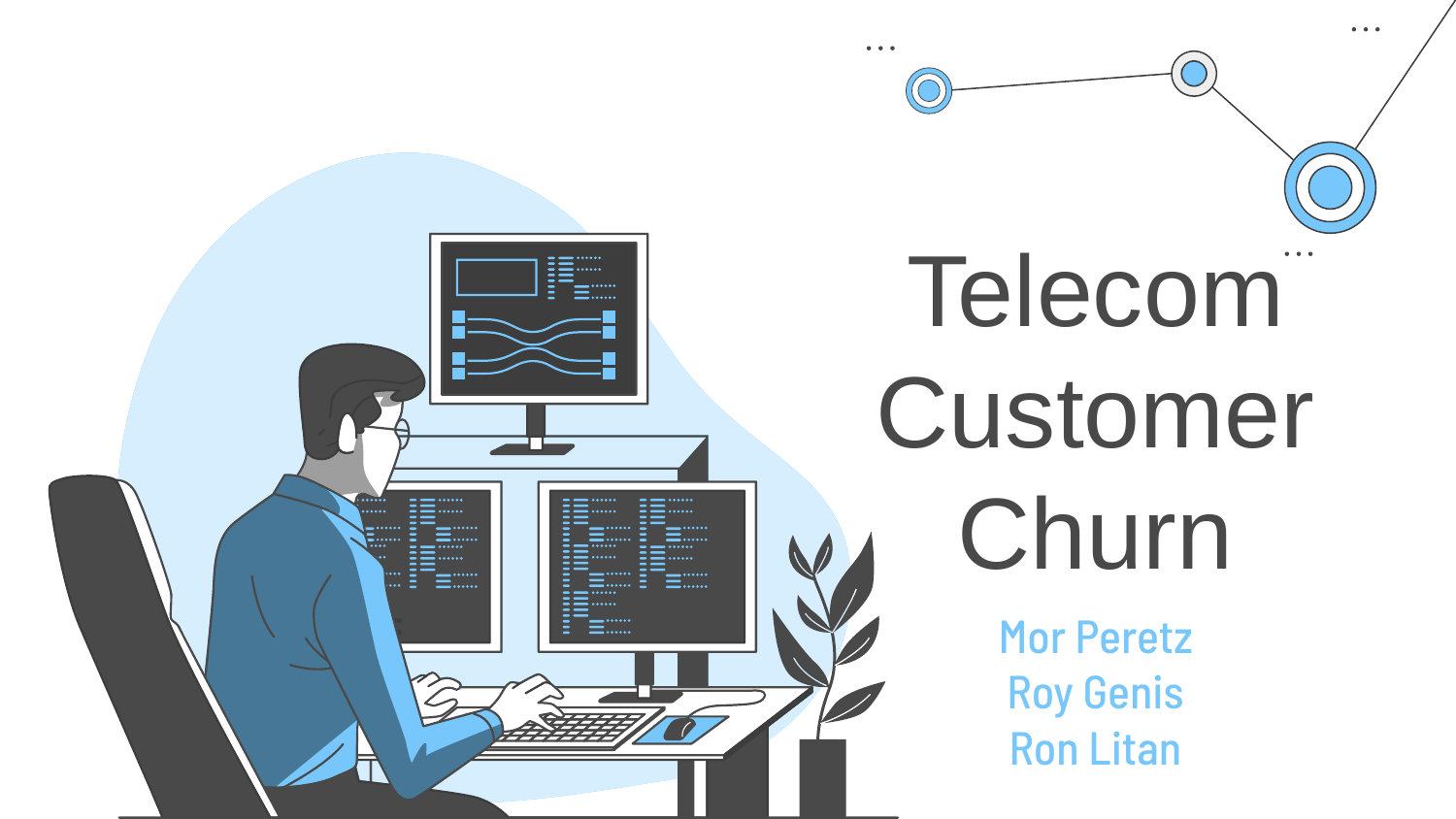

# Telecom Customer Churn
Mor Peretz
Roy Genis
Ron Litan